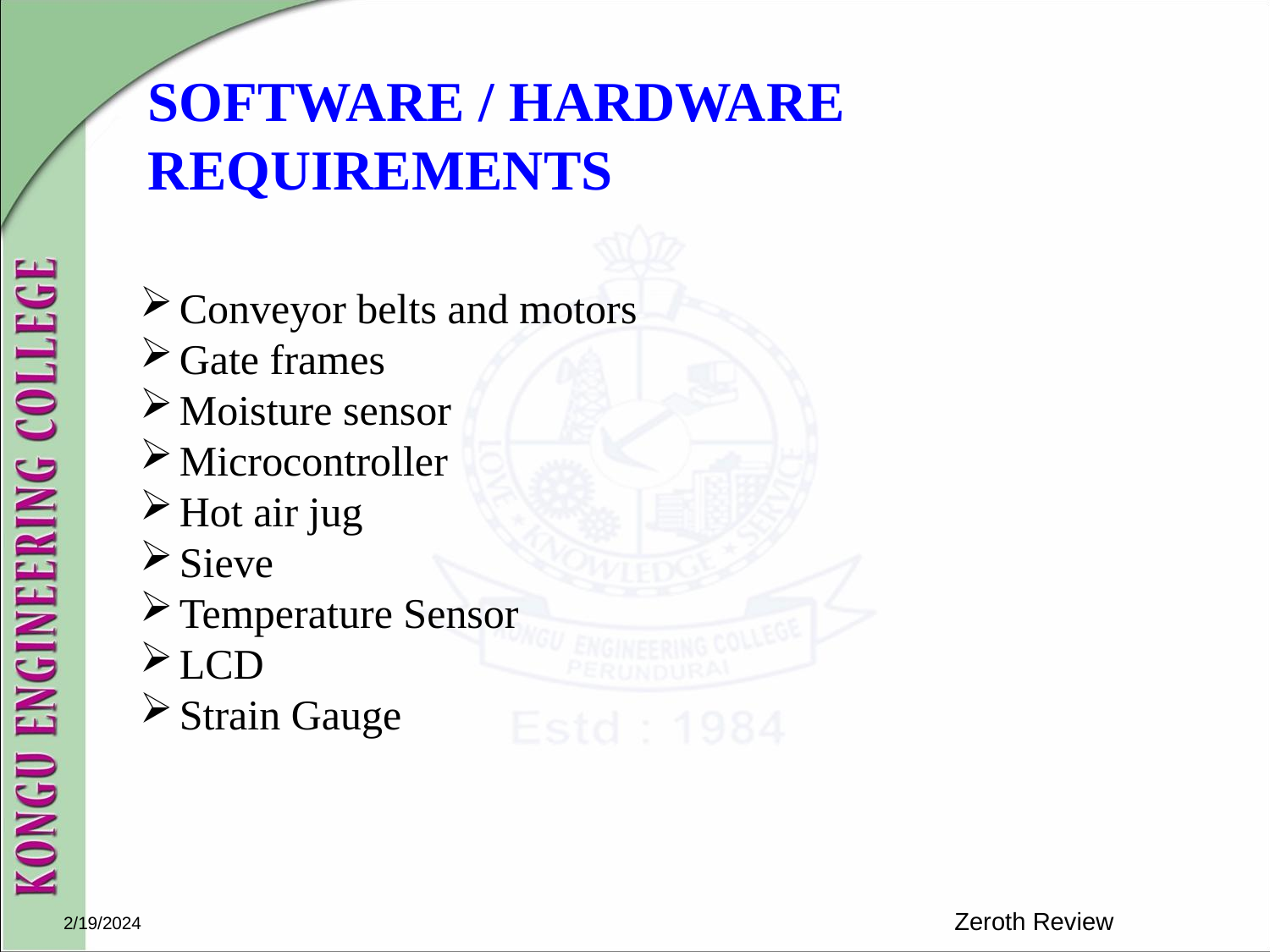

# SOFTWARE / HARDWARE REQUIREMENTS
Conveyor belts and motors
Gate frames
Moisture sensor
Microcontroller
Hot air jug
Sieve
Temperature Sensor
LCD
Strain Gauge

2/19/2024
Zeroth Review